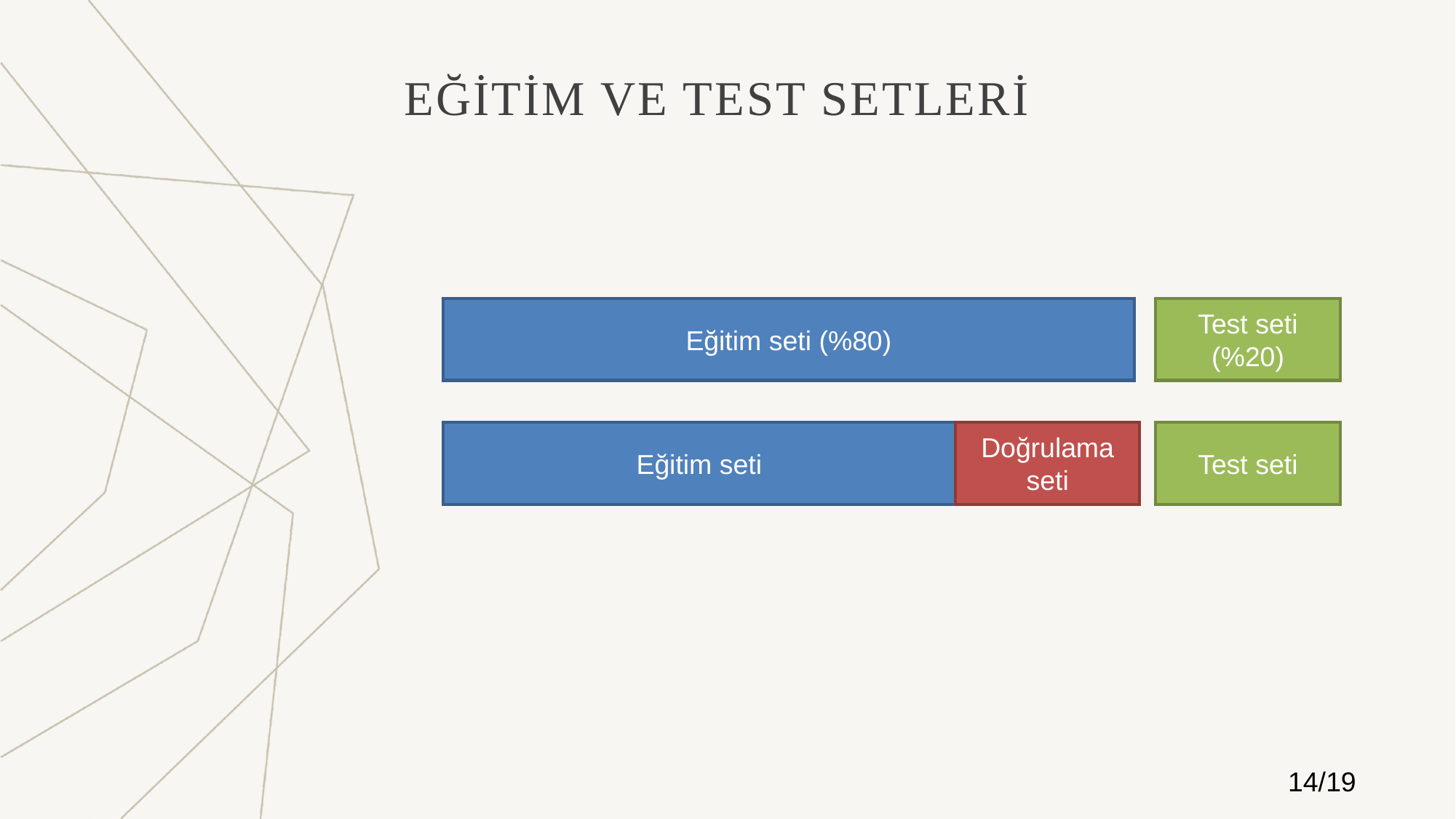

Eğitim ve test setleri
Test seti (%20)
Eğitim seti (%80)
Eğitim seti
Doğrulama seti
Test seti
14/19